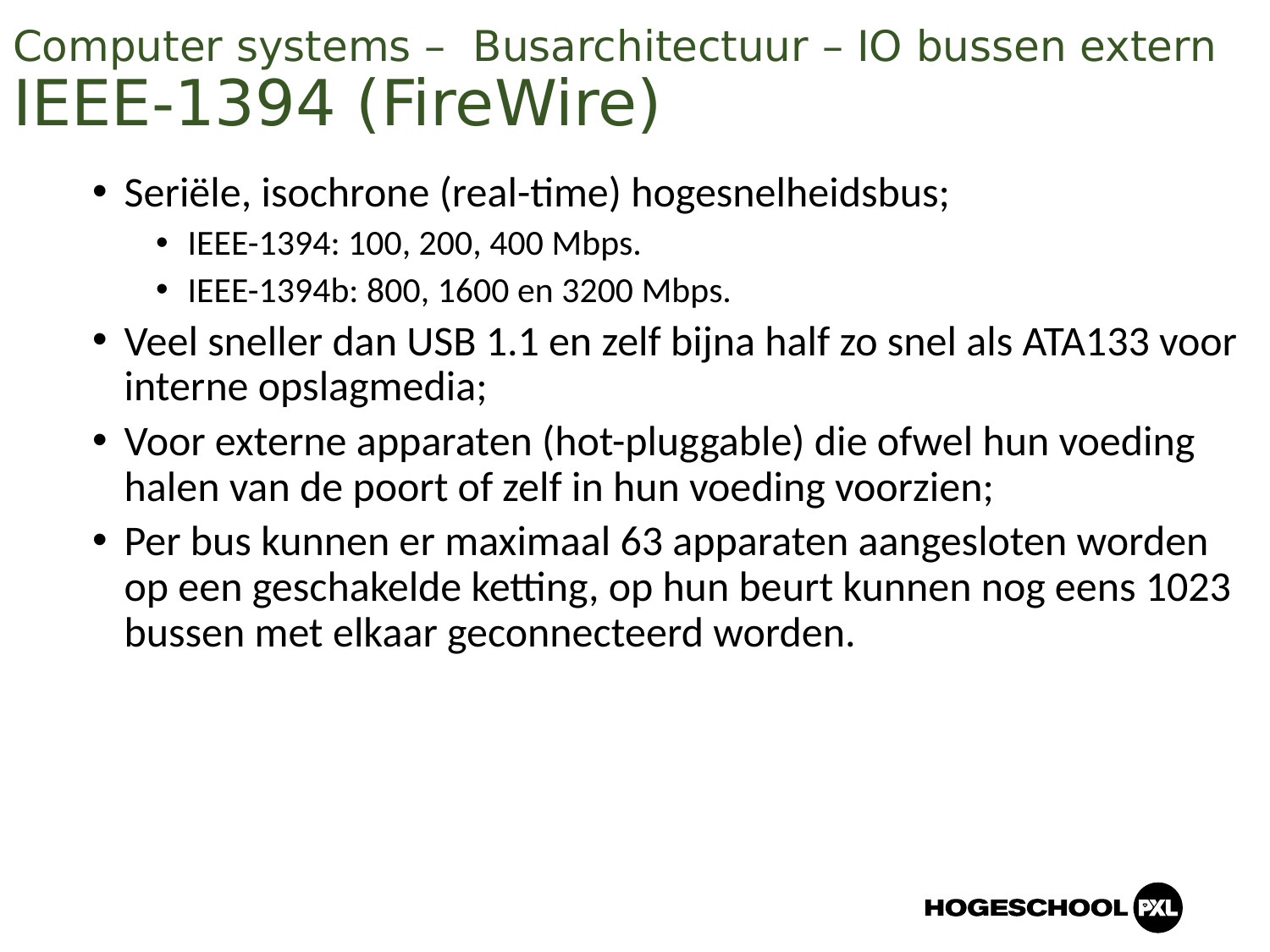

Computer systems –  Busarchitectuur – IO bussen extern
IEEE-1394 (FireWire)
Seriële, isochrone (real-time) hogesnelheidsbus;
IEEE-1394: 100, 200, 400 Mbps.
IEEE-1394b: 800, 1600 en 3200 Mbps.
Veel sneller dan USB 1.1 en zelf bijna half zo snel als ATA133 voor interne opslagmedia;
Voor externe apparaten (hot-pluggable) die ofwel hun voeding halen van de poort of zelf in hun voeding voorzien;
Per bus kunnen er maximaal 63 apparaten aangesloten worden op een geschakelde ketting, op hun beurt kunnen nog eens 1023 bussen met elkaar geconnecteerd worden.